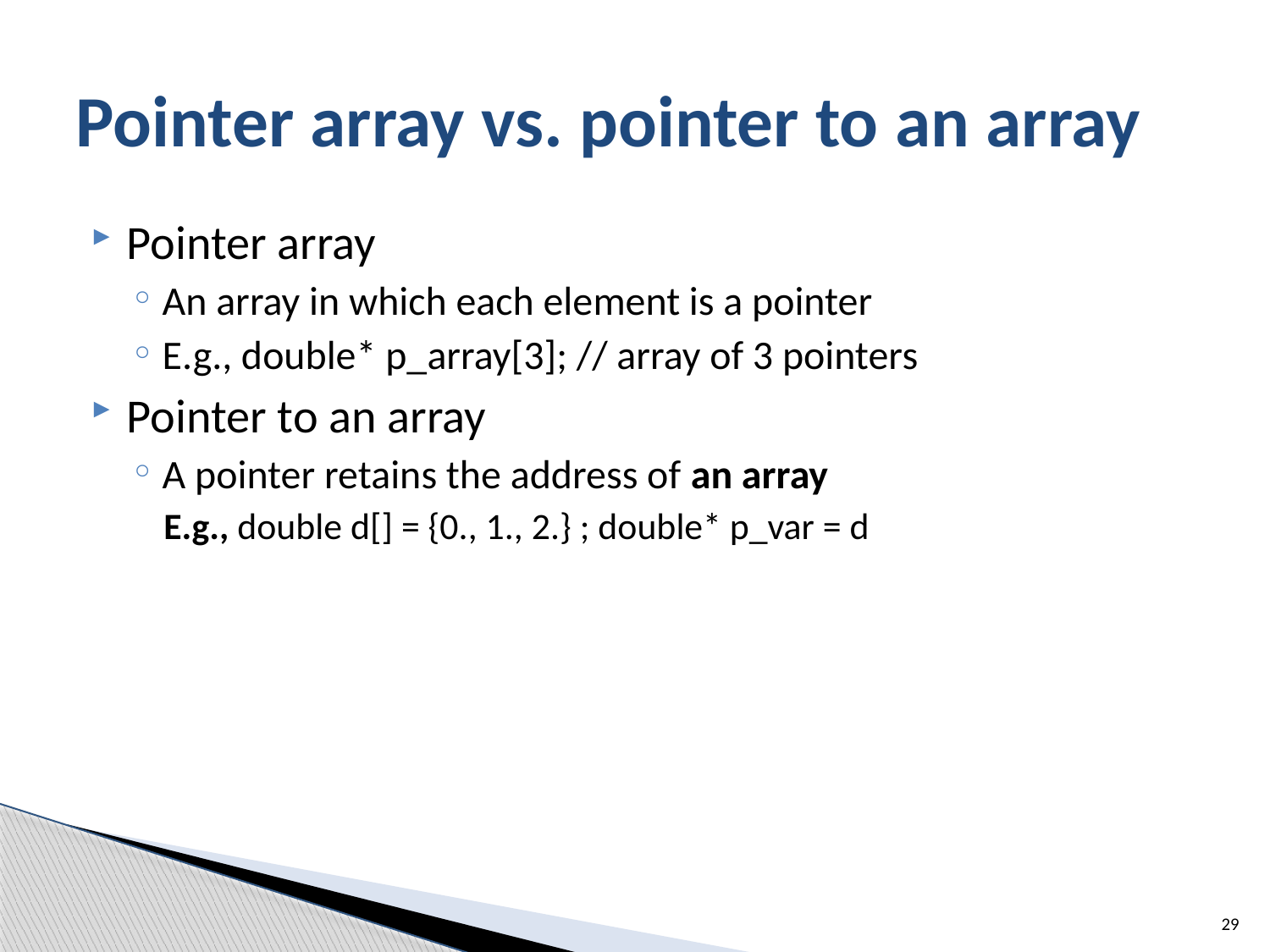

# Pointer array vs. pointer to an array
Pointer array
An array in which each element is a pointer
E.g., double* p_array[3]; // array of 3 pointers
Pointer to an array
A pointer retains the address of an array
E.g., double d[] = {0., 1., 2.} ; double* p_var = d
29